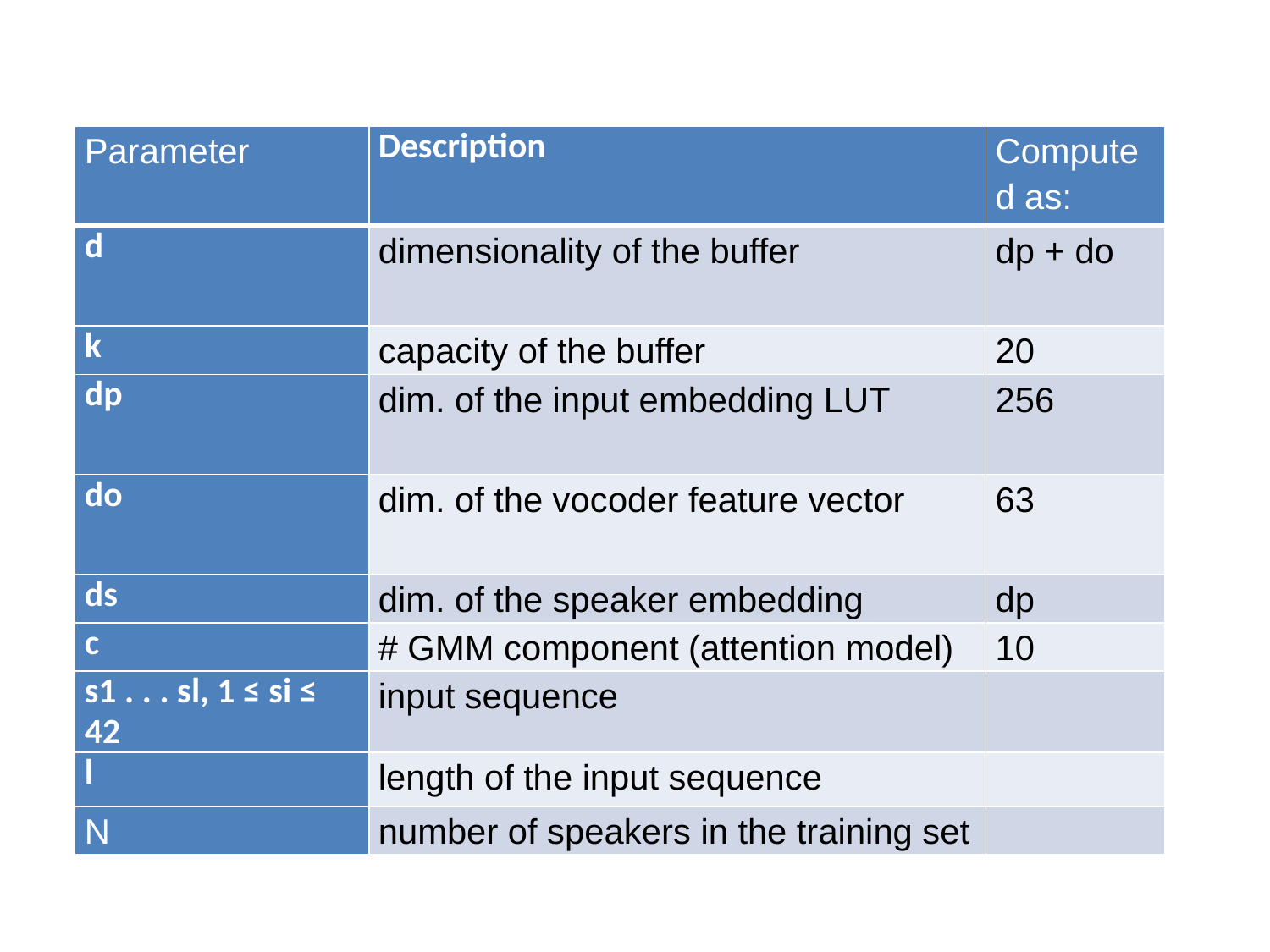

| Parameter | Description | Computed as: |
| --- | --- | --- |
| d | dimensionality of the buffer | dp + do |
| k | capacity of the buffer | 20 |
| dp | dim. of the input embedding LUT | 256 |
| do | dim. of the vocoder feature vector | 63 |
| ds | dim. of the speaker embedding | dp |
| c | # GMM component (attention model) | 10 |
| s1 . . . sl, 1 ≤ si ≤ 42 | input sequence |  |
| l | length of the input sequence |  |
| N | number of speakers in the training set |  |